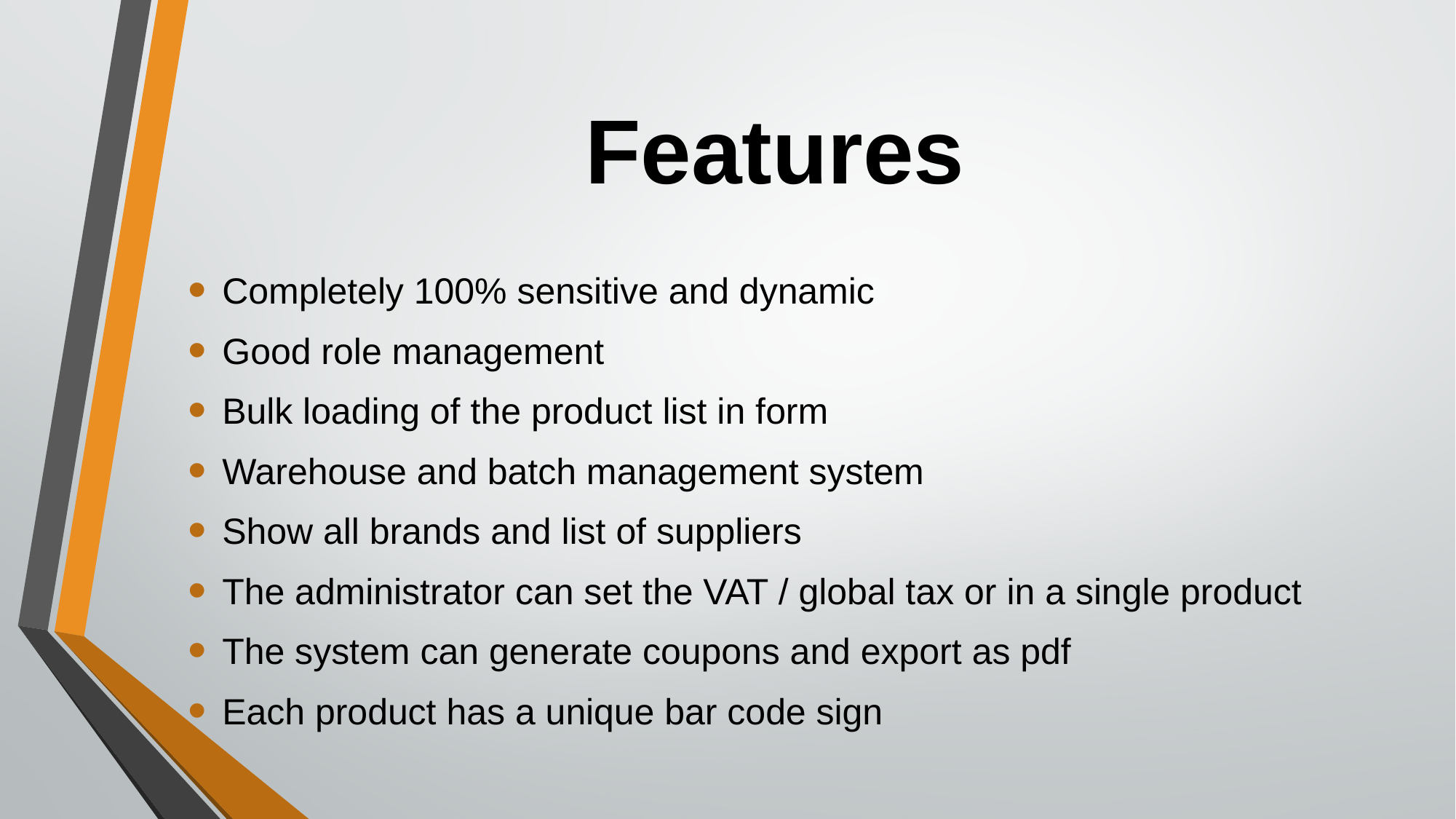

# Features
Completely 100% sensitive and dynamic
Good role management
Bulk loading of the product list in form
Warehouse and batch management system
Show all brands and list of suppliers
The administrator can set the VAT / global tax or in a single product
The system can generate coupons and export as pdf
Each product has a unique bar code sign